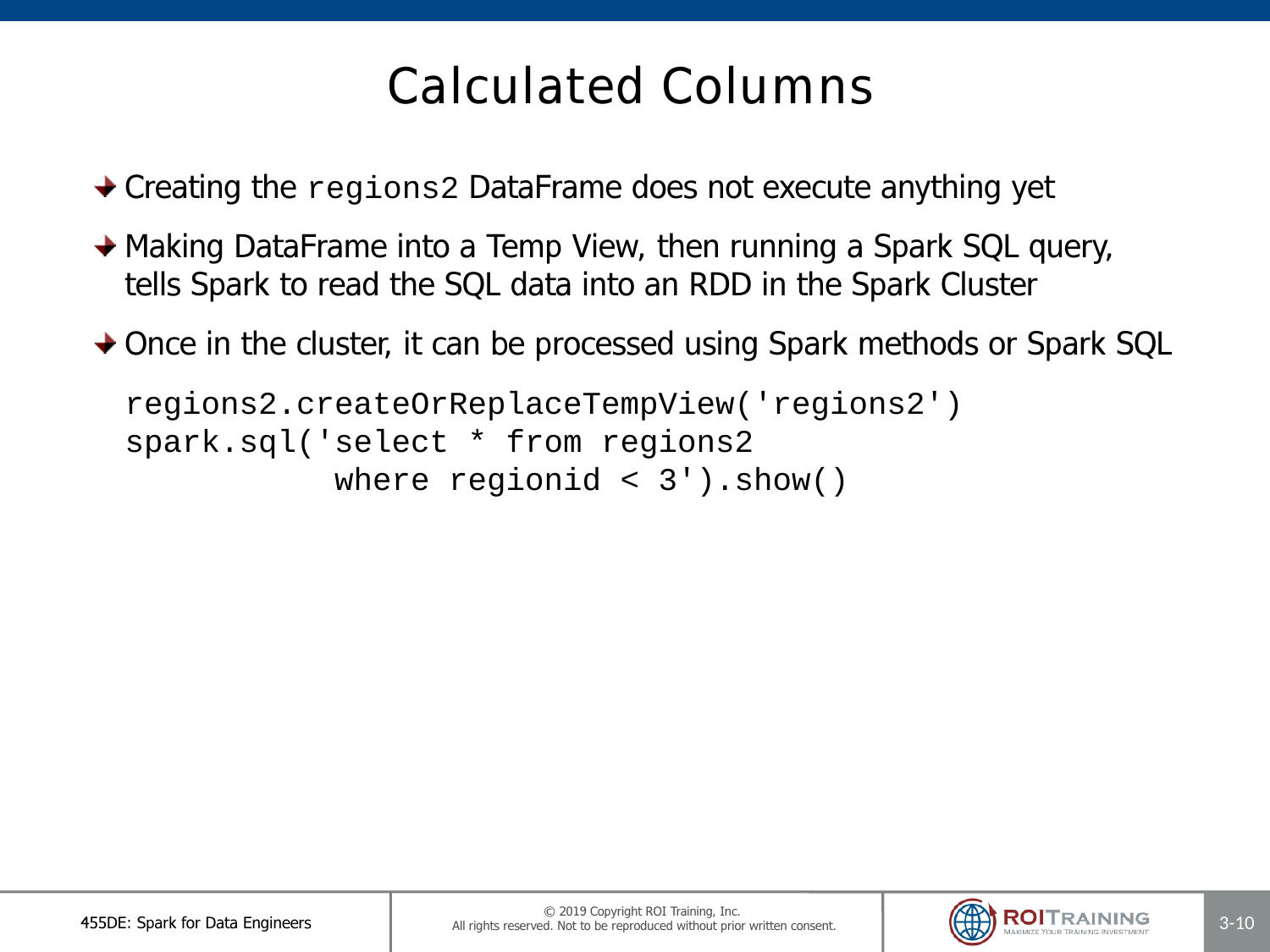

# Calculated Columns
Creating the regions2 DataFrame does not execute anything yet
Making DataFrame into a Temp View, then running a Spark SQL query, tells Spark to read the SQL data into an RDD in the Spark Cluster
Once in the cluster, it can be processed using Spark methods or Spark SQL
regions2.createOrReplaceTempView('regions2')
spark.sql('select * from regions2
           where regionid < 3').show()